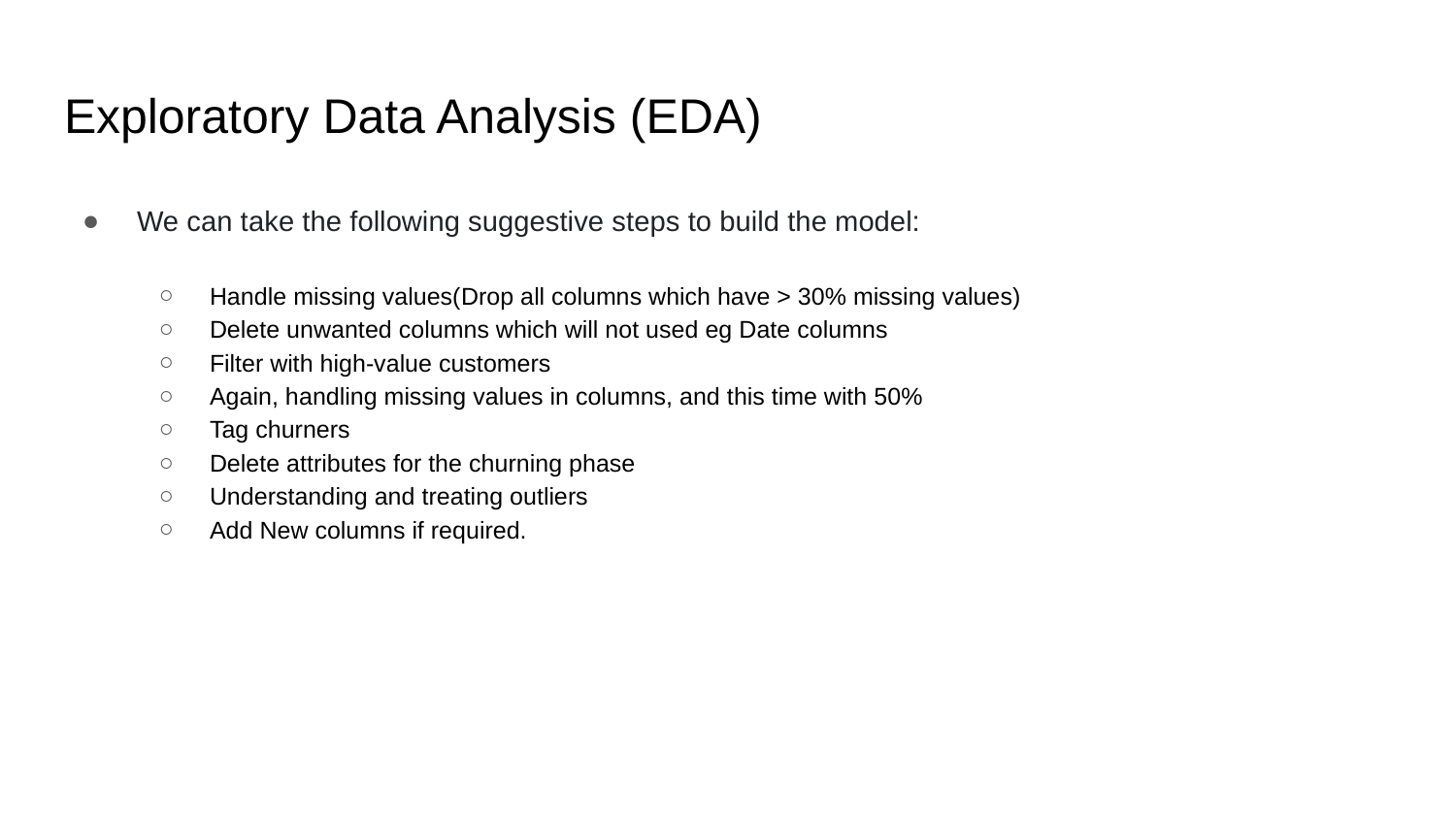

# Exploratory Data Analysis (EDA)
We can take the following suggestive steps to build the model:

Handle missing values(Drop all columns which have > 30% missing values)
Delete unwanted columns which will not used eg Date columns
Filter with high-value customers
Again, handling missing values in columns, and this time with 50%
Tag churners
Delete attributes for the churning phase
Understanding and treating outliers
Add New columns if required.